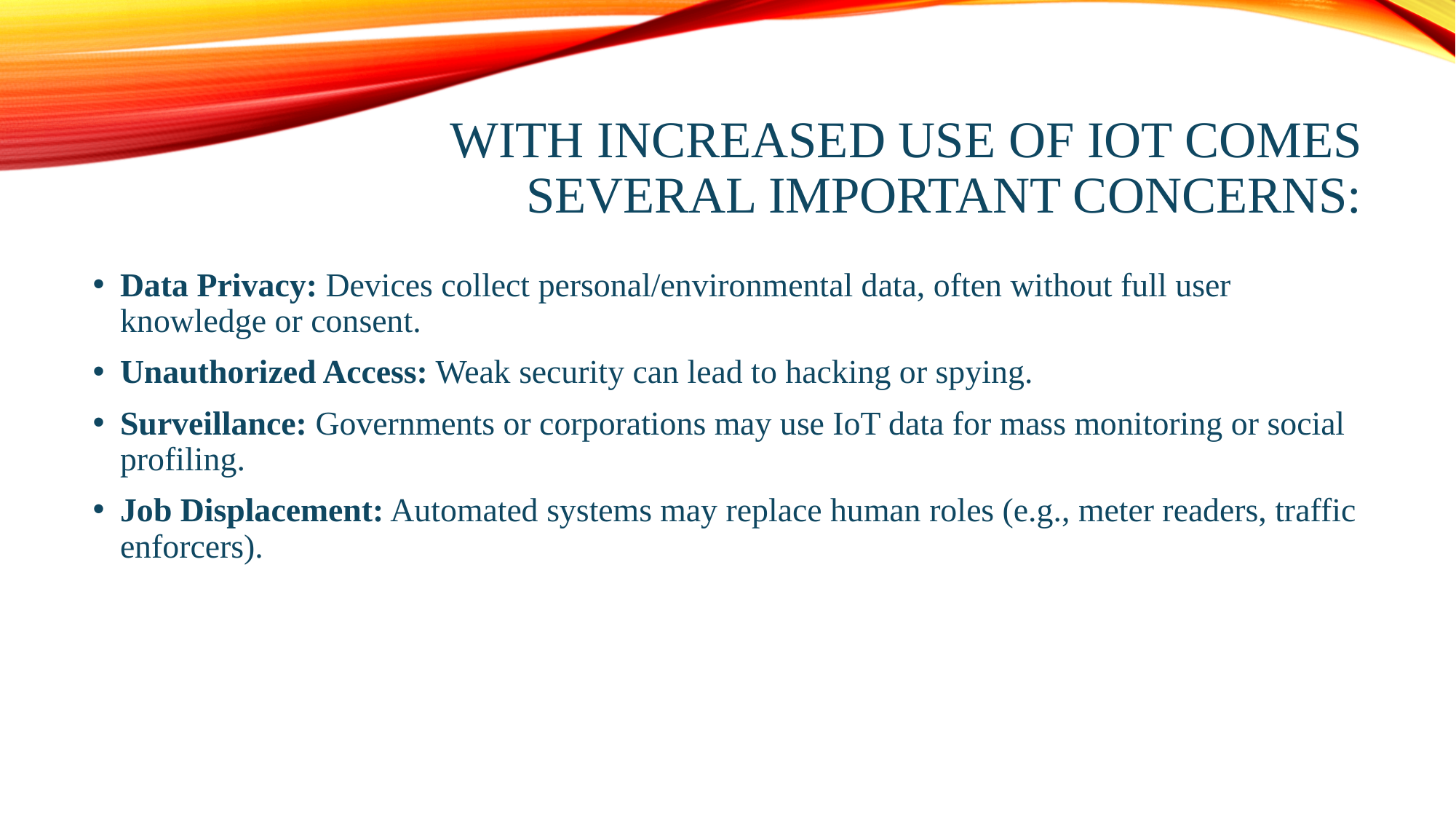

# With increased use of IoT comes several important concerns:
Data Privacy: Devices collect personal/environmental data, often without full user knowledge or consent.
Unauthorized Access: Weak security can lead to hacking or spying.
Surveillance: Governments or corporations may use IoT data for mass monitoring or social profiling.
Job Displacement: Automated systems may replace human roles (e.g., meter readers, traffic enforcers).